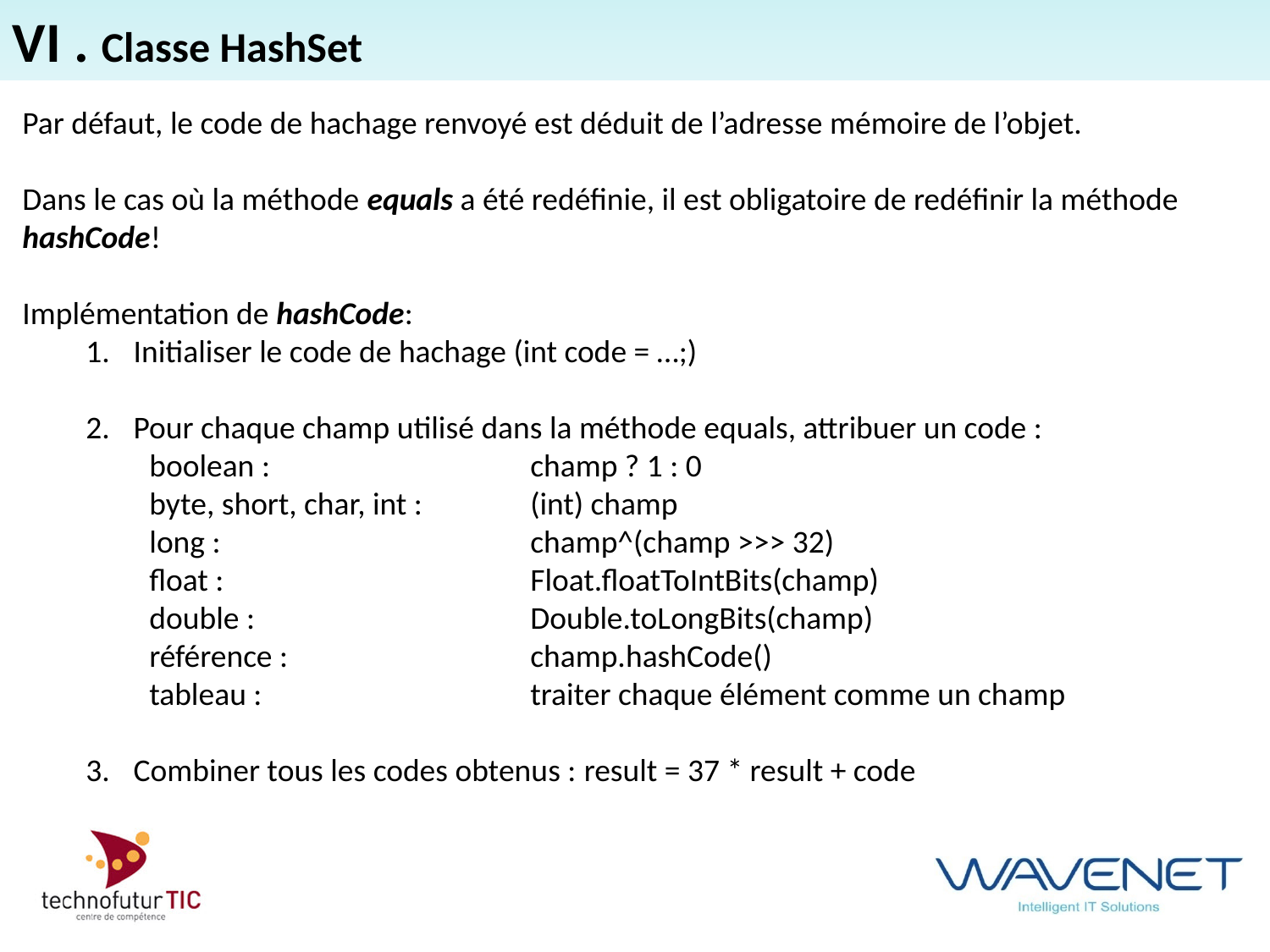

VI . Classe HashSet
Par défaut, le code de hachage renvoyé est déduit de l’adresse mémoire de l’objet.

Dans le cas où la méthode equals a été redéfinie, il est obligatoire de redéfinir la méthode hashCode!

Implémentation de hashCode:
Initialiser le code de hachage (int code = …;)

Pour chaque champ utilisé dans la méthode equals, attribuer un code :
boolean : 		champ ? 1 : 0
byte, short, char, int : 	(int) champ
long : 			champ^(champ >>> 32)
float : 			Float.floatToIntBits(champ)
double : 			Double.toLongBits(champ)
référence : 		champ.hashCode()
tableau : 			traiter chaque élément comme un champ

Combiner tous les codes obtenus : result = 37 * result + code